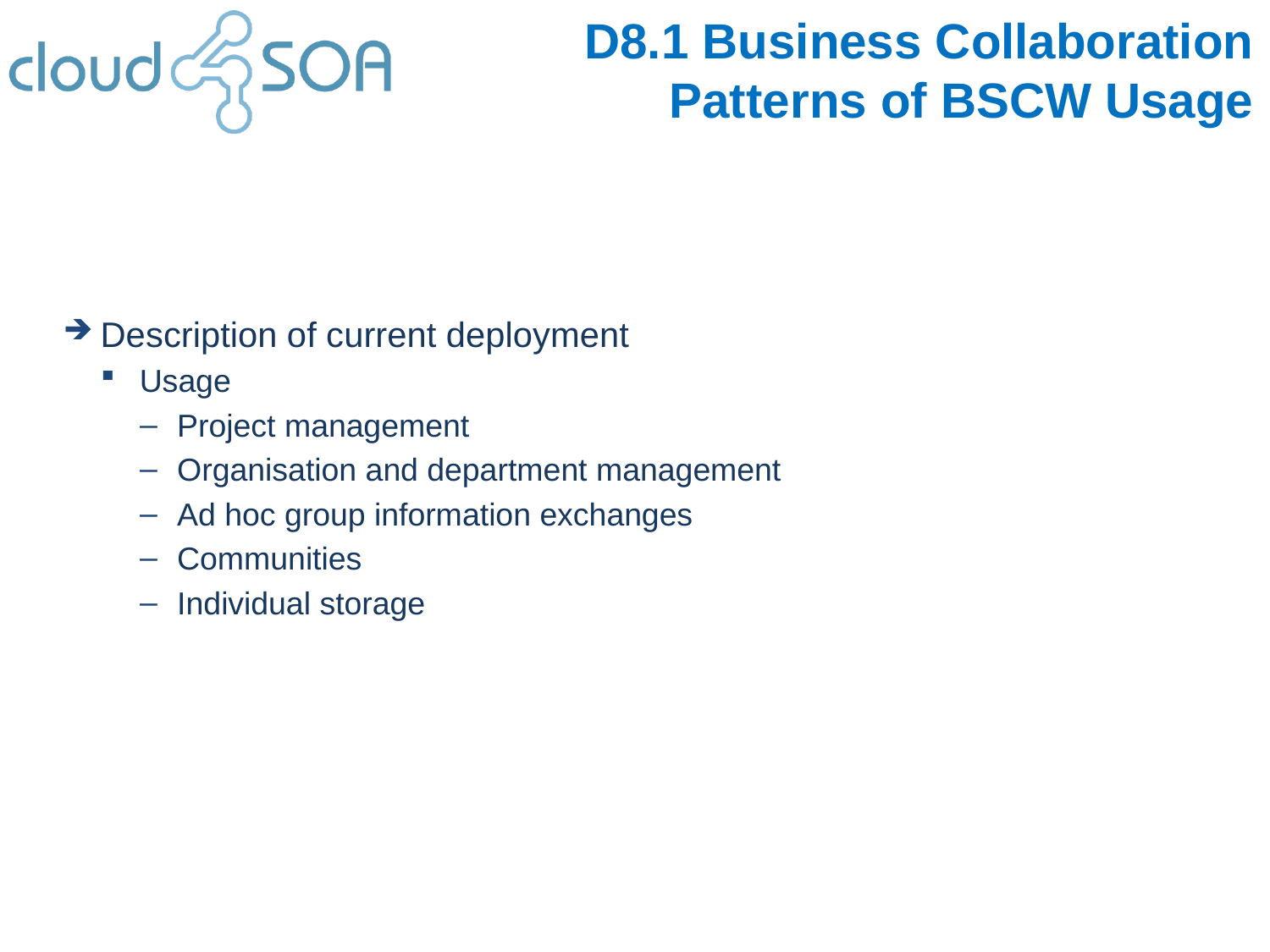

# D8.1 Business Collaboration Patterns of BSCW Usage
Description of current deployment
Usage
Project management
Organisation and department management
Ad hoc group information exchanges
Communities
Individual storage
7